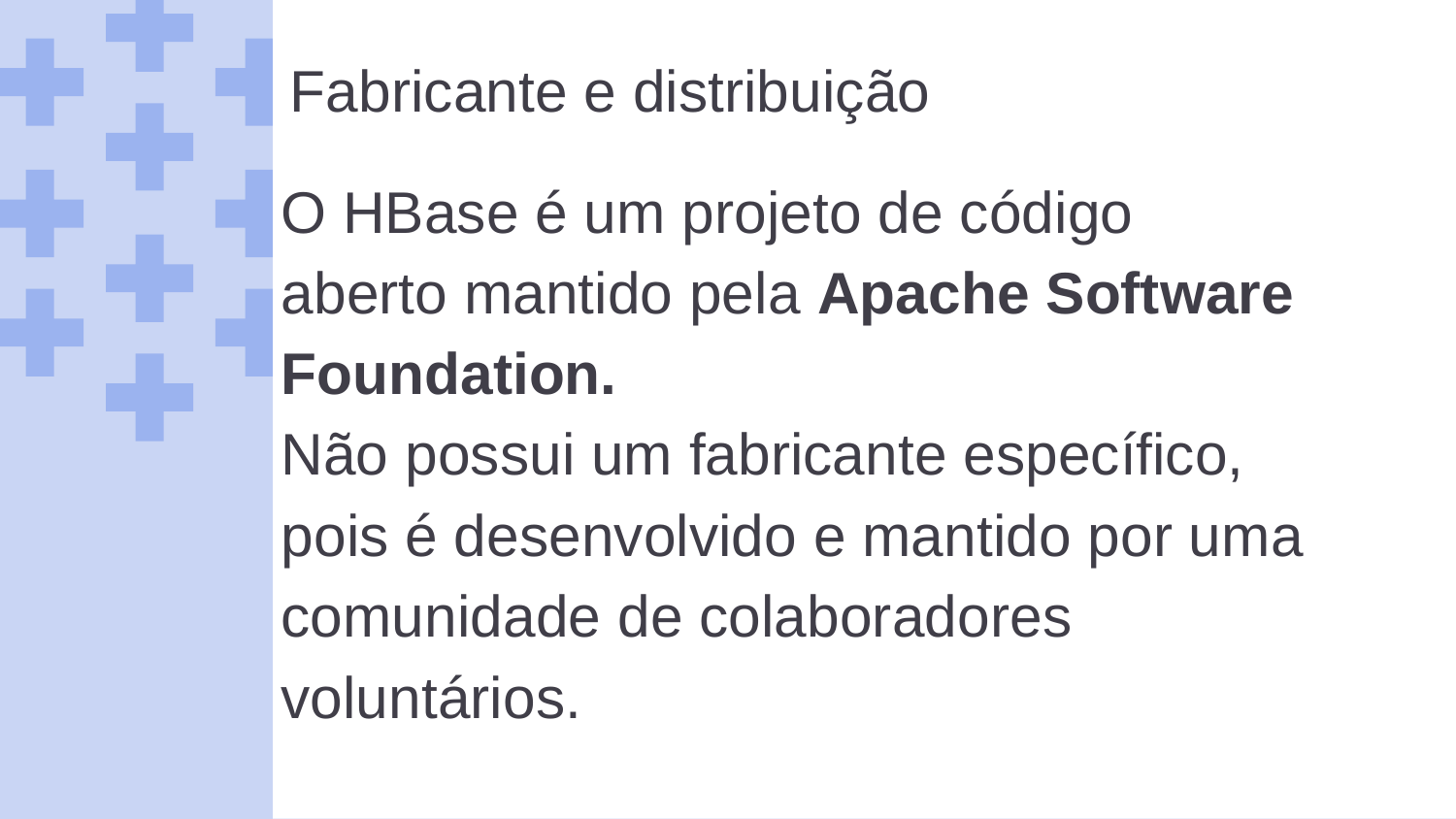

Fabricante e distribuição
O HBase é um projeto de código aberto mantido pela Apache Software Foundation.
Não possui um fabricante específico, pois é desenvolvido e mantido por uma comunidade de colaboradores voluntários.